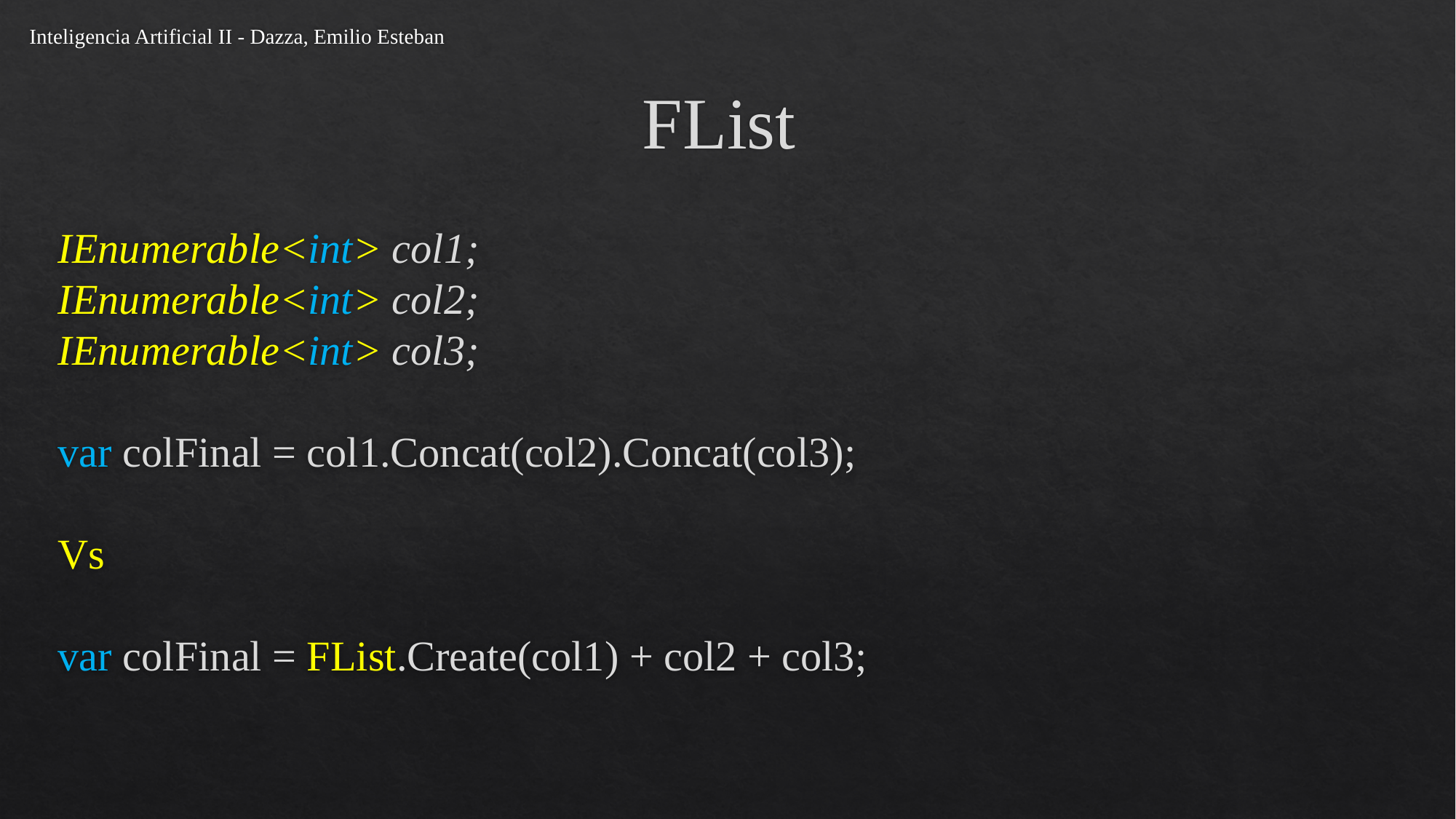

Inteligencia Artificial II - Dazza, Emilio Esteban
# FList
IEnumerable<int> col1;
IEnumerable<int> col2;
IEnumerable<int> col3;

var colFinal = col1.Concat(col2).Concat(col3);

Vs

var colFinal = FList.Create(col1) + col2 + col3;